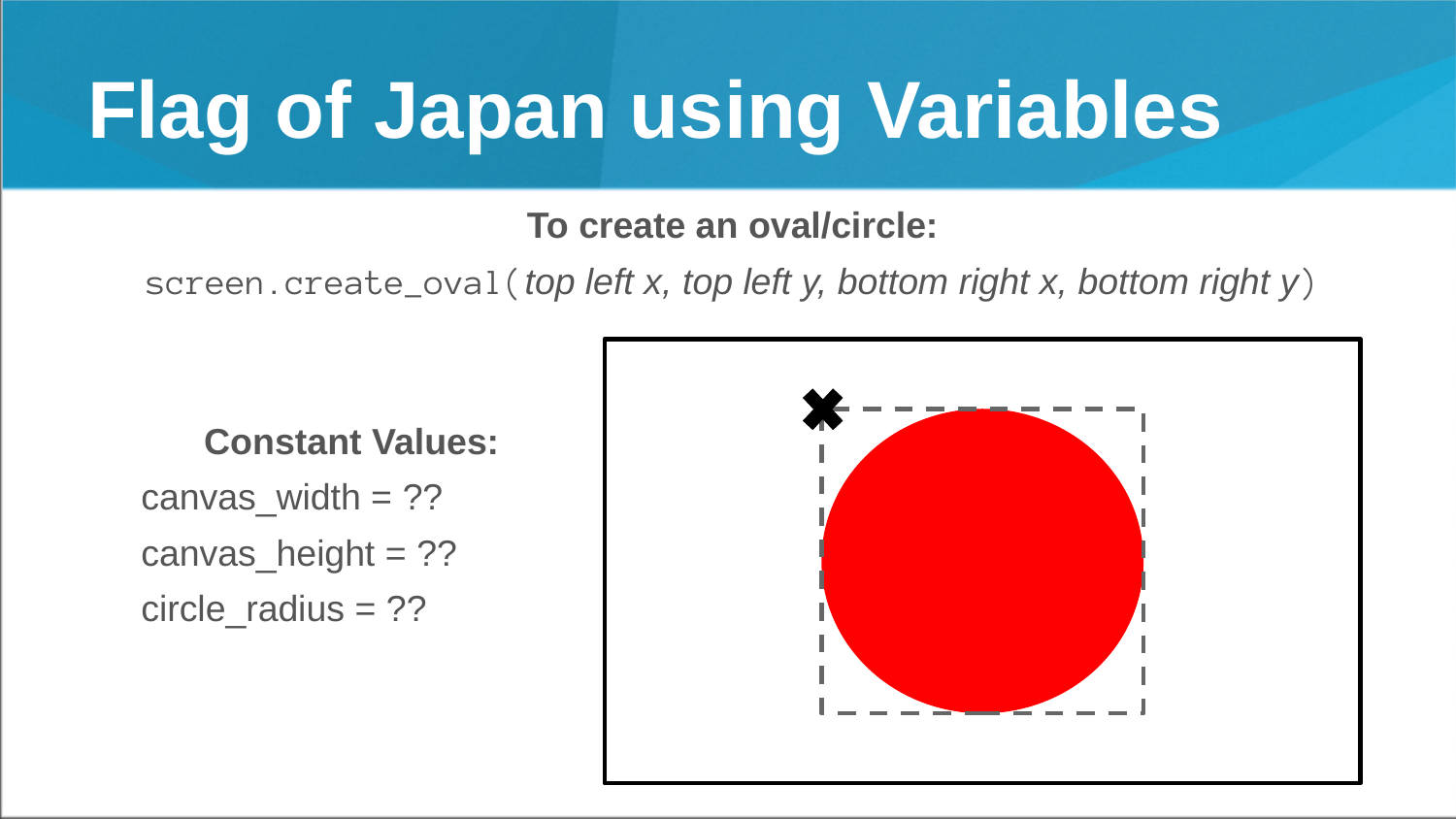

# Flag of Japan using Variables
To create an oval/circle:
screen.create_oval(top left x, top left y, bottom right x, bottom right y)

Constant Values:
canvas_width = ??
canvas_height = ??
circle_radius = ??